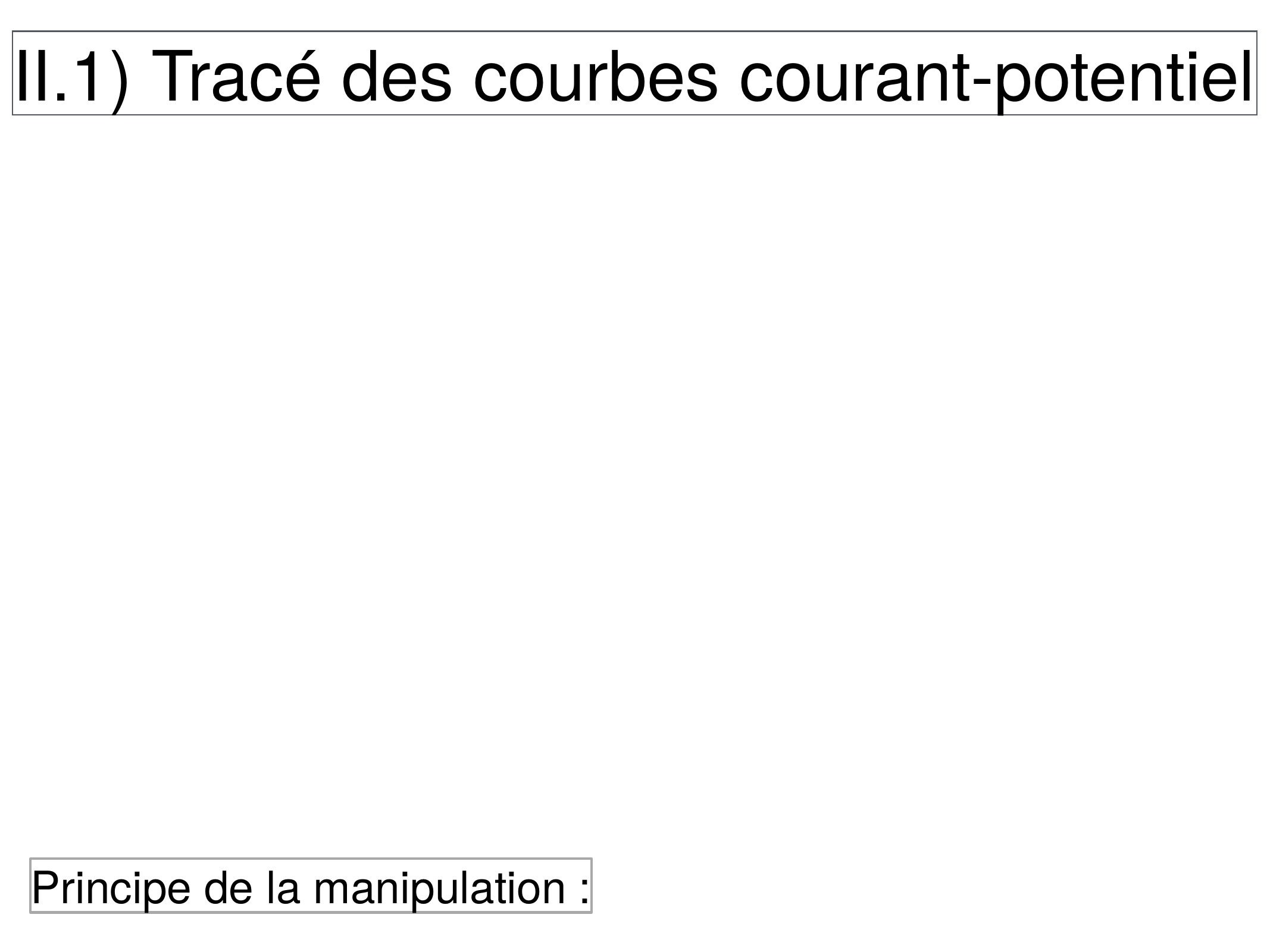

II.1) Tracé des courbes courant-potentiel
Principe de la manipulation :
9